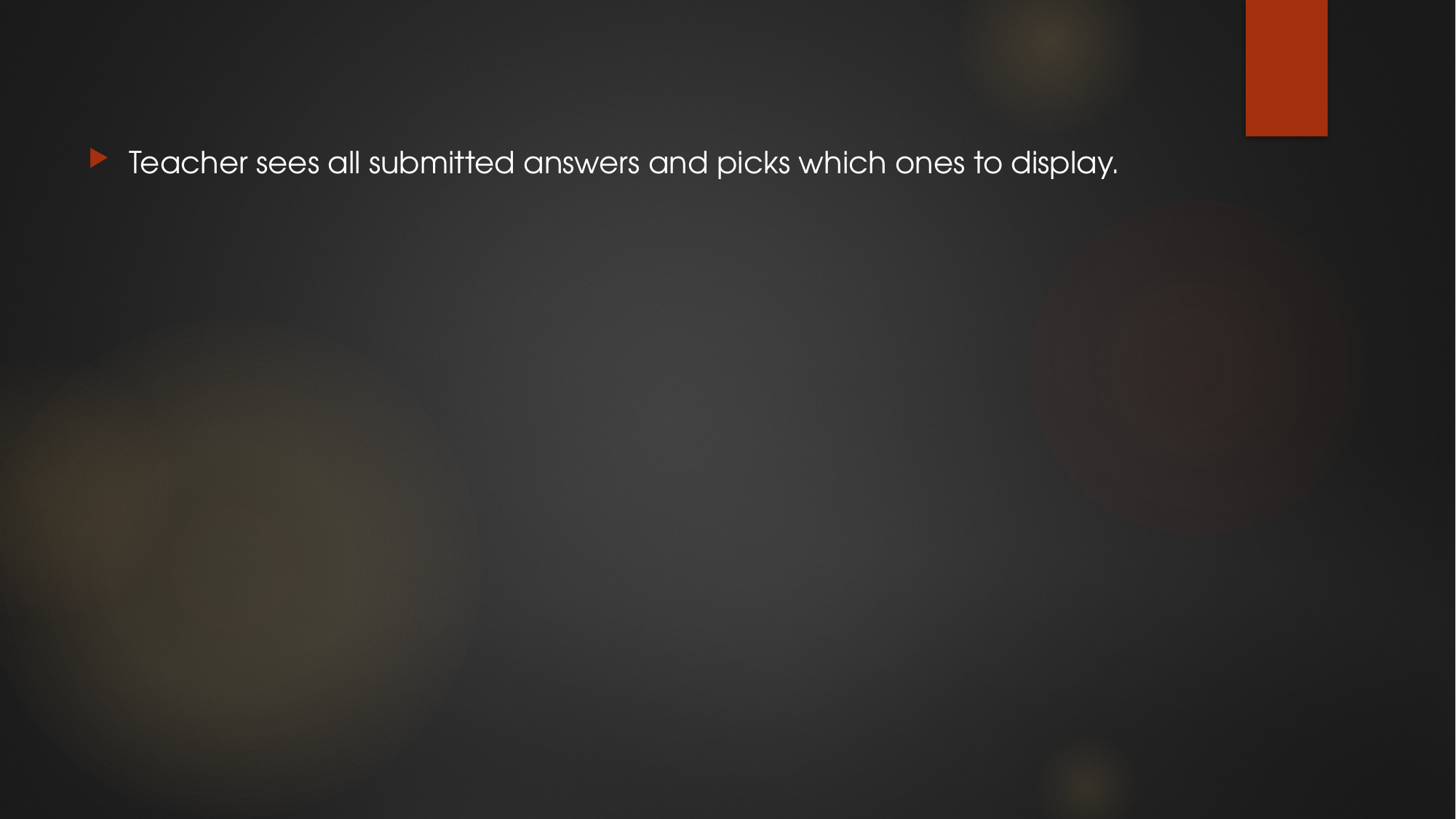

#
Teacher sees all submitted answers and picks which ones to display.